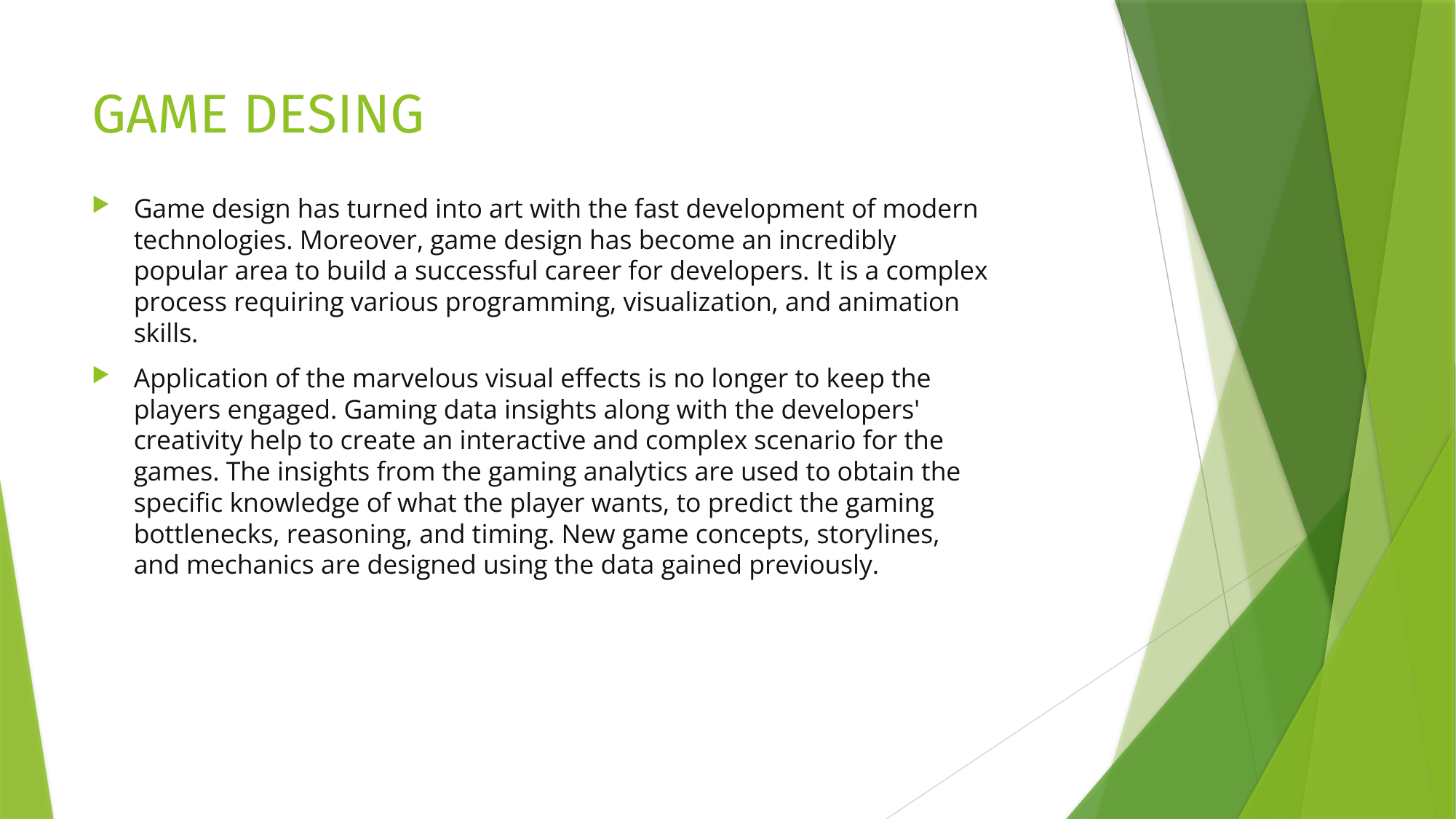

# GAME DESING
Game design has turned into art with the fast development of modern technologies. Moreover, game design has become an incredibly popular area to build a successful career for developers. It is a complex process requiring various programming, visualization, and animation skills.
Application of the marvelous visual effects is no longer to keep the players engaged. Gaming data insights along with the developers' creativity help to create an interactive and complex scenario for the games. The insights from the gaming analytics are used to obtain the specific knowledge of what the player wants, to predict the gaming bottlenecks, reasoning, and timing. New game concepts, storylines, and mechanics are designed using the data gained previously.